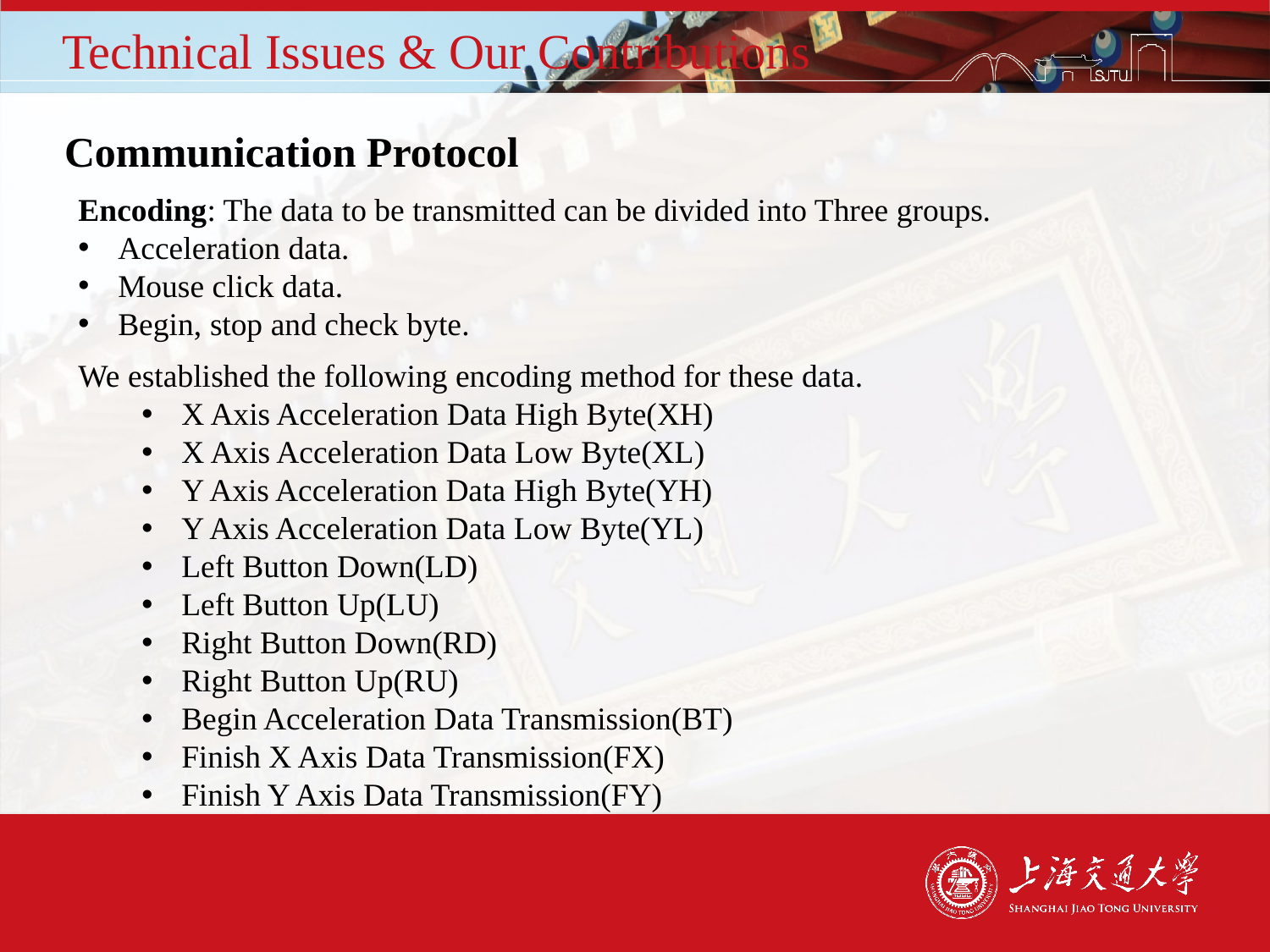

# Technical Issues & Our Contributions
Communication Protocol
Encoding: The data to be transmitted can be divided into Three groups.
Acceleration data.
Mouse click data.
Begin, stop and check byte.
We established the following encoding method for these data.
X Axis Acceleration Data High Byte(XH)
X Axis Acceleration Data Low Byte(XL)
Y Axis Acceleration Data High Byte(YH)
Y Axis Acceleration Data Low Byte(YL)
Left Button Down(LD)
Left Button Up(LU)
Right Button Down(RD)
Right Button Up(RU)
Begin Acceleration Data Transmission(BT)
Finish X Axis Data Transmission(FX)
Finish Y Axis Data Transmission(FY)